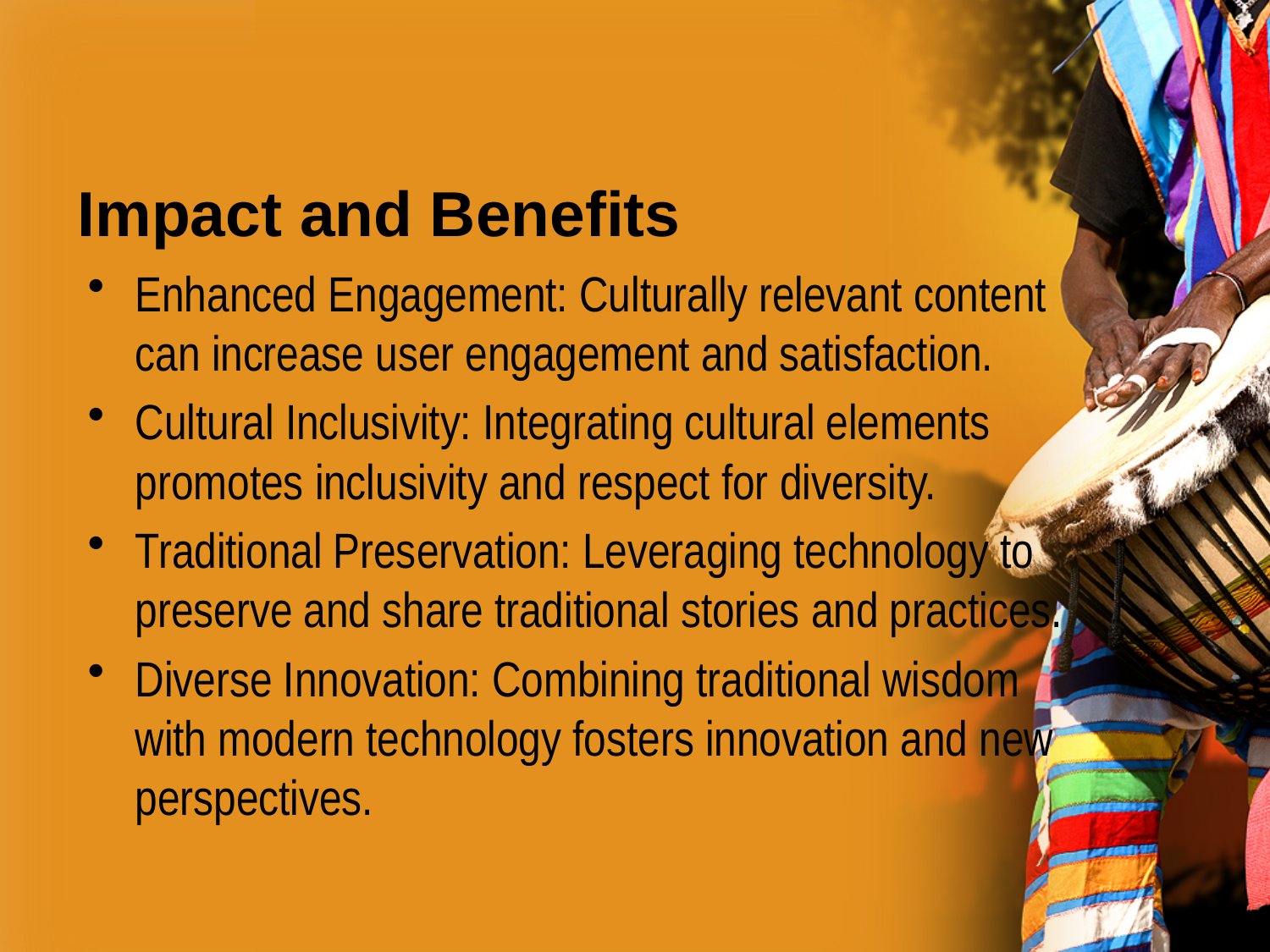

# Impact and Benefits
Enhanced Engagement: Culturally relevant content can increase user engagement and satisfaction.
Cultural Inclusivity: Integrating cultural elements promotes inclusivity and respect for diversity.
Traditional Preservation: Leveraging technology to preserve and share traditional stories and practices.
Diverse Innovation: Combining traditional wisdom with modern technology fosters innovation and new perspectives.